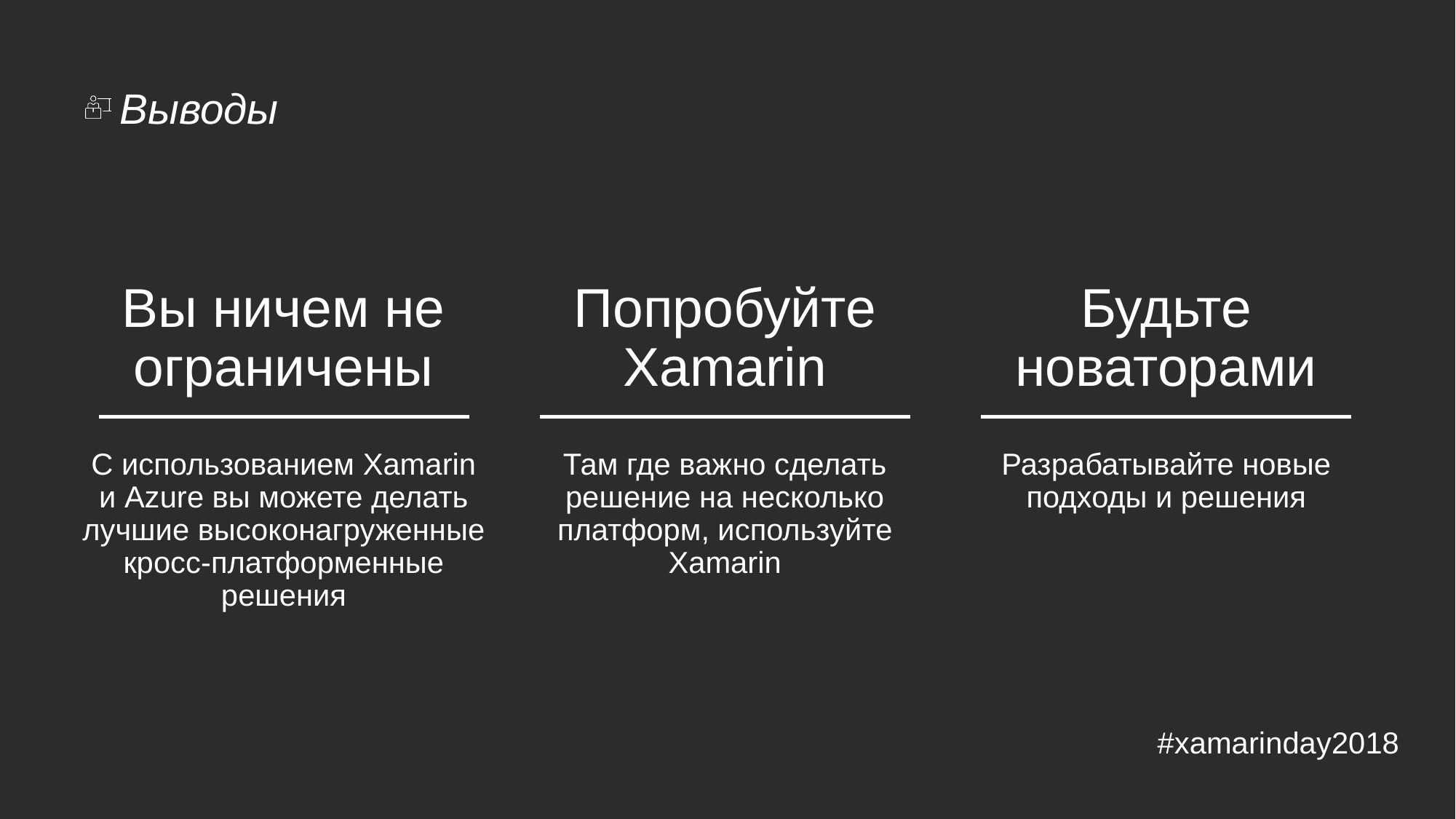

Будьте новаторами
# Вы ничем не ограничены
Попробуйте Xamarin
С использованием Xamarin и Azure вы можете делать лучшие высоконагруженные кросс-платформенные решения
Разрабатывайте новые подходы и решения
Там где важно сделать решение на несколько платформ, используйте Xamarin